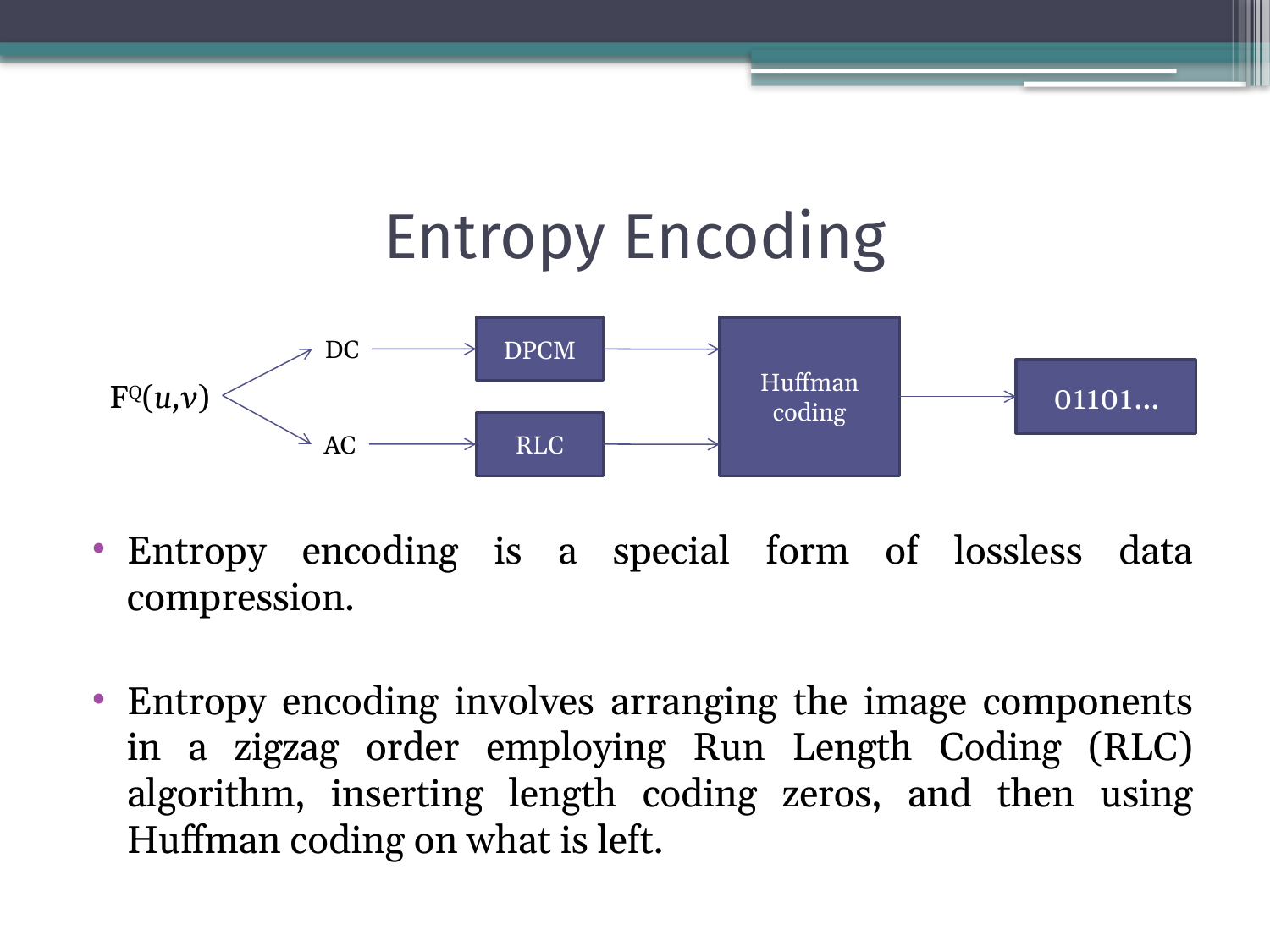

# Entropy Encoding

Entropy encoding is a special form of lossless data compression.

Entropy encoding involves arranging the image components in a zigzag order employing Run Length Coding (RLC) algorithm, inserting length coding zeros, and then using Huffman coding on what is left.
DPCM
Huffman coding
DC
01101…
FQ(u,v)
RLC
AC